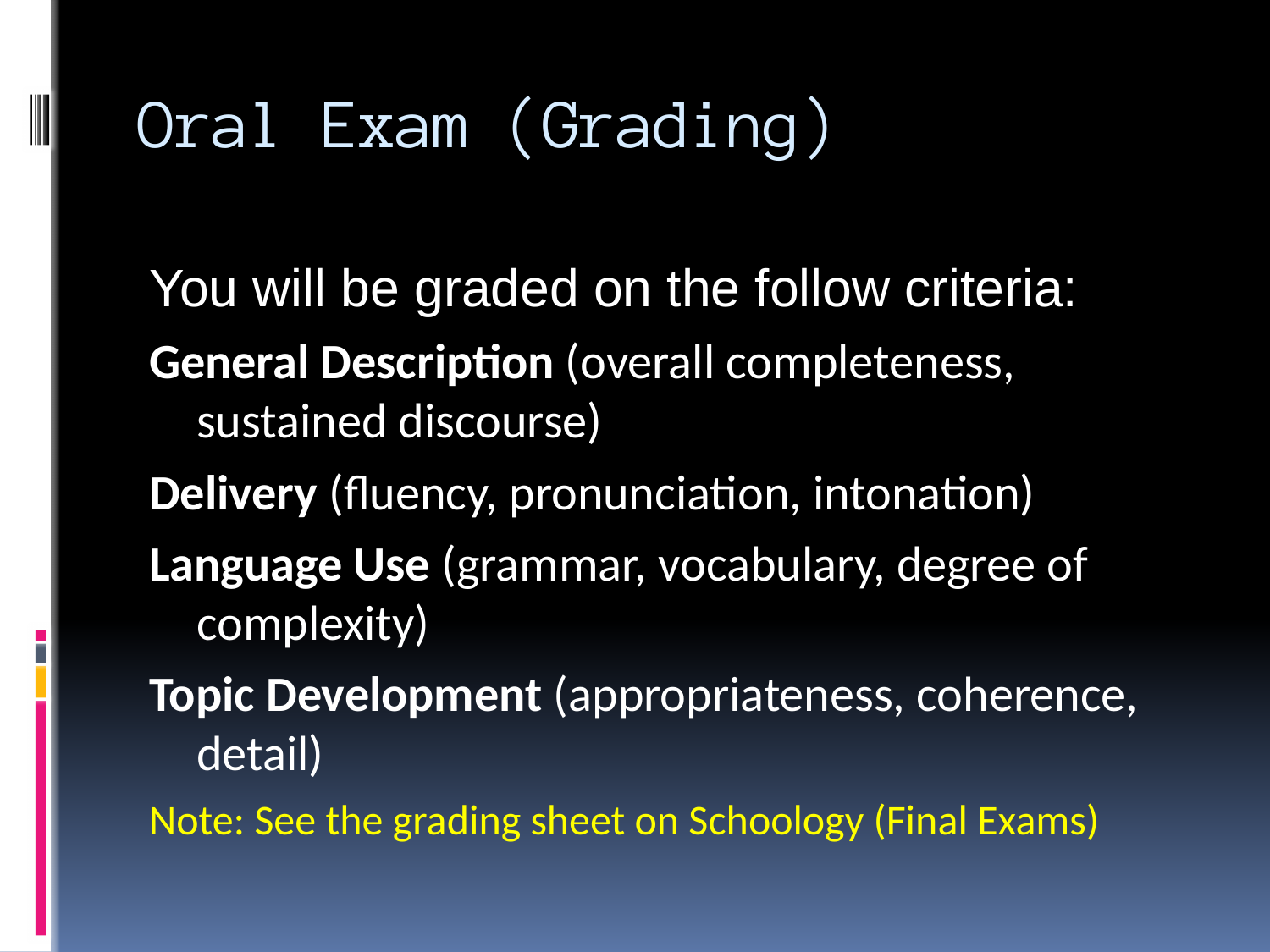

# Oral Exam (Grading)
You will be graded on the follow criteria:
General Description (overall completeness, sustained discourse)
Delivery (fluency, pronunciation, intonation)
Language Use (grammar, vocabulary, degree of complexity)
Topic Development (appropriateness, coherence, detail)
Note: See the grading sheet on Schoology (Final Exams)